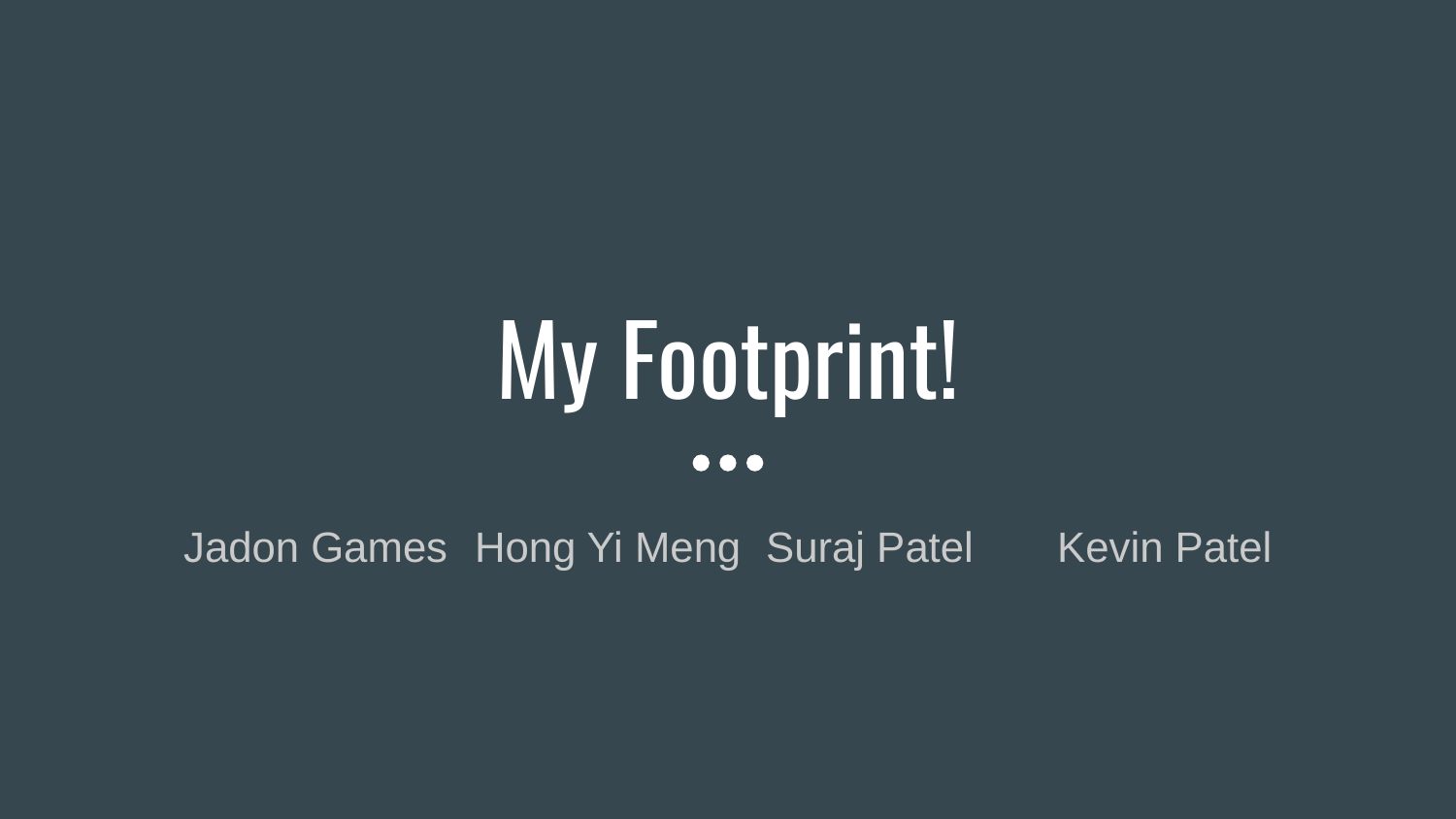

# My Footprint!
Jadon Games	Hong Yi Meng	Suraj Patel	Kevin Patel